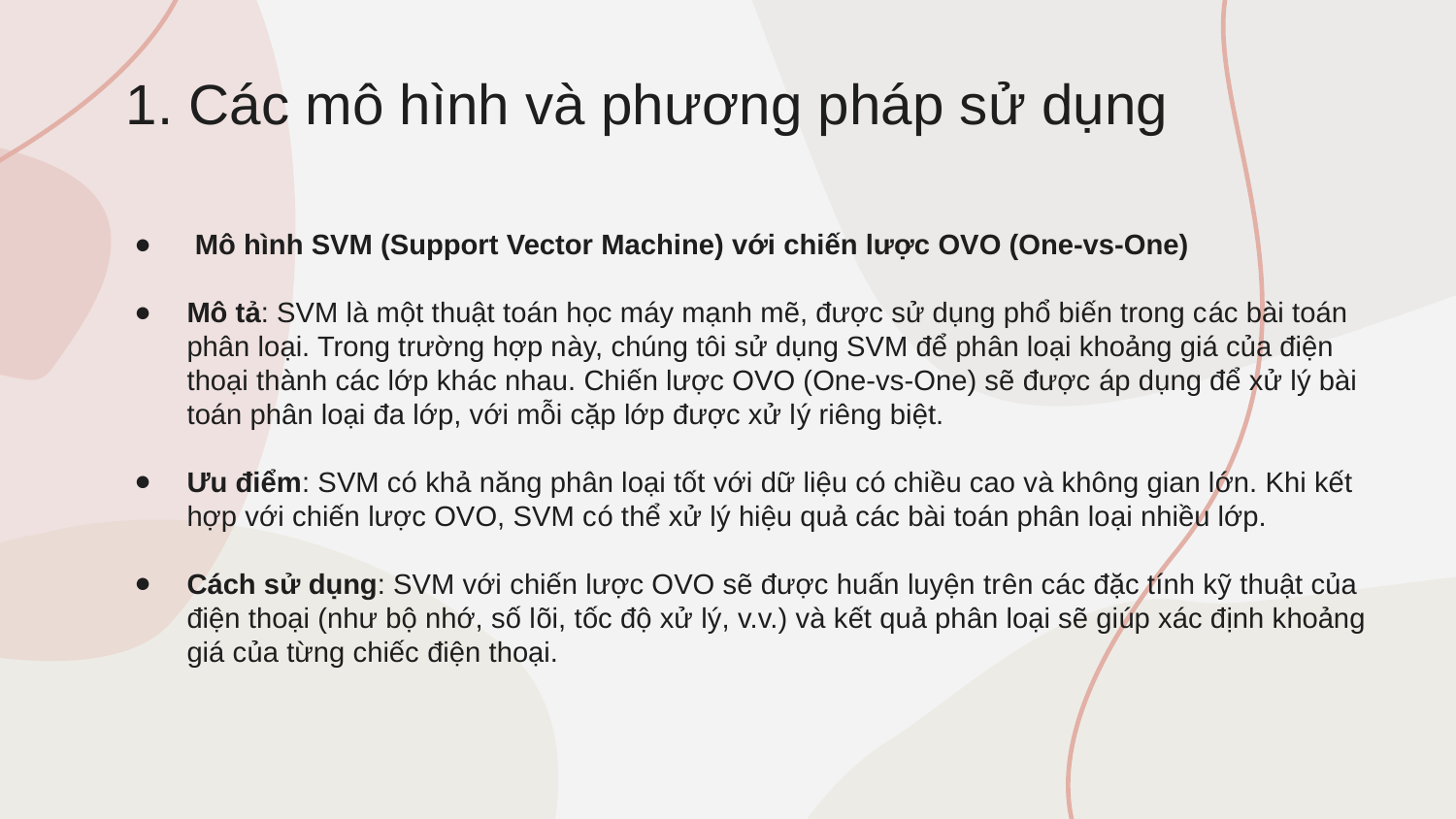

# 1. Các mô hình và phương pháp sử dụng
 Mô hình SVM (Support Vector Machine) với chiến lược OVO (One-vs-One)

Mô tả: SVM là một thuật toán học máy mạnh mẽ, được sử dụng phổ biến trong các bài toán phân loại. Trong trường hợp này, chúng tôi sử dụng SVM để phân loại khoảng giá của điện thoại thành các lớp khác nhau. Chiến lược OVO (One-vs-One) sẽ được áp dụng để xử lý bài toán phân loại đa lớp, với mỗi cặp lớp được xử lý riêng biệt.

Ưu điểm: SVM có khả năng phân loại tốt với dữ liệu có chiều cao và không gian lớn. Khi kết hợp với chiến lược OVO, SVM có thể xử lý hiệu quả các bài toán phân loại nhiều lớp.

Cách sử dụng: SVM với chiến lược OVO sẽ được huấn luyện trên các đặc tính kỹ thuật của điện thoại (như bộ nhớ, số lõi, tốc độ xử lý, v.v.) và kết quả phân loại sẽ giúp xác định khoảng giá của từng chiếc điện thoại.